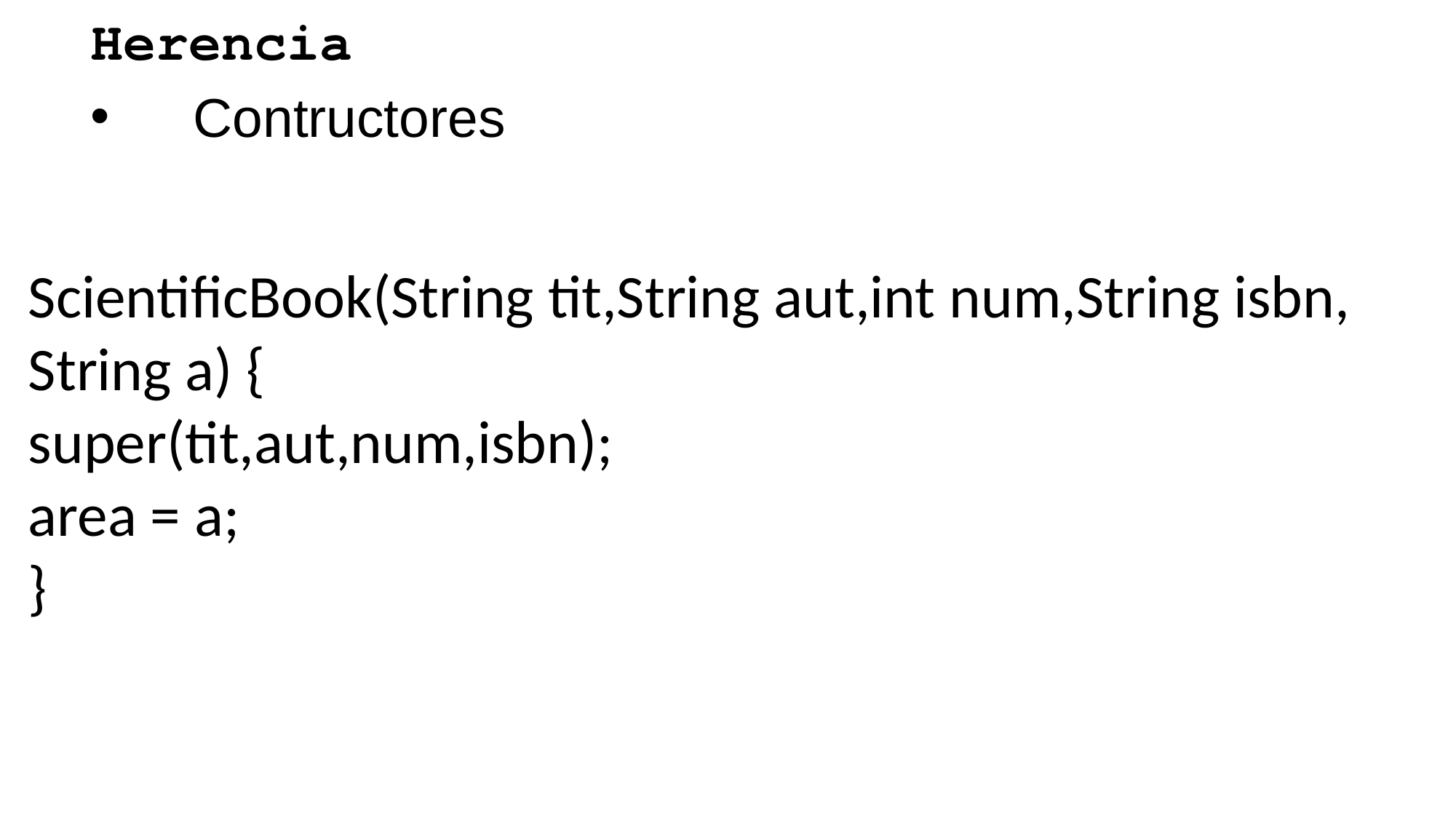

Herencia
Contructores

ScientificBook(String tit,String aut,int num,String isbn,
String a) {
super(tit,aut,num,isbn);
area = a;
}